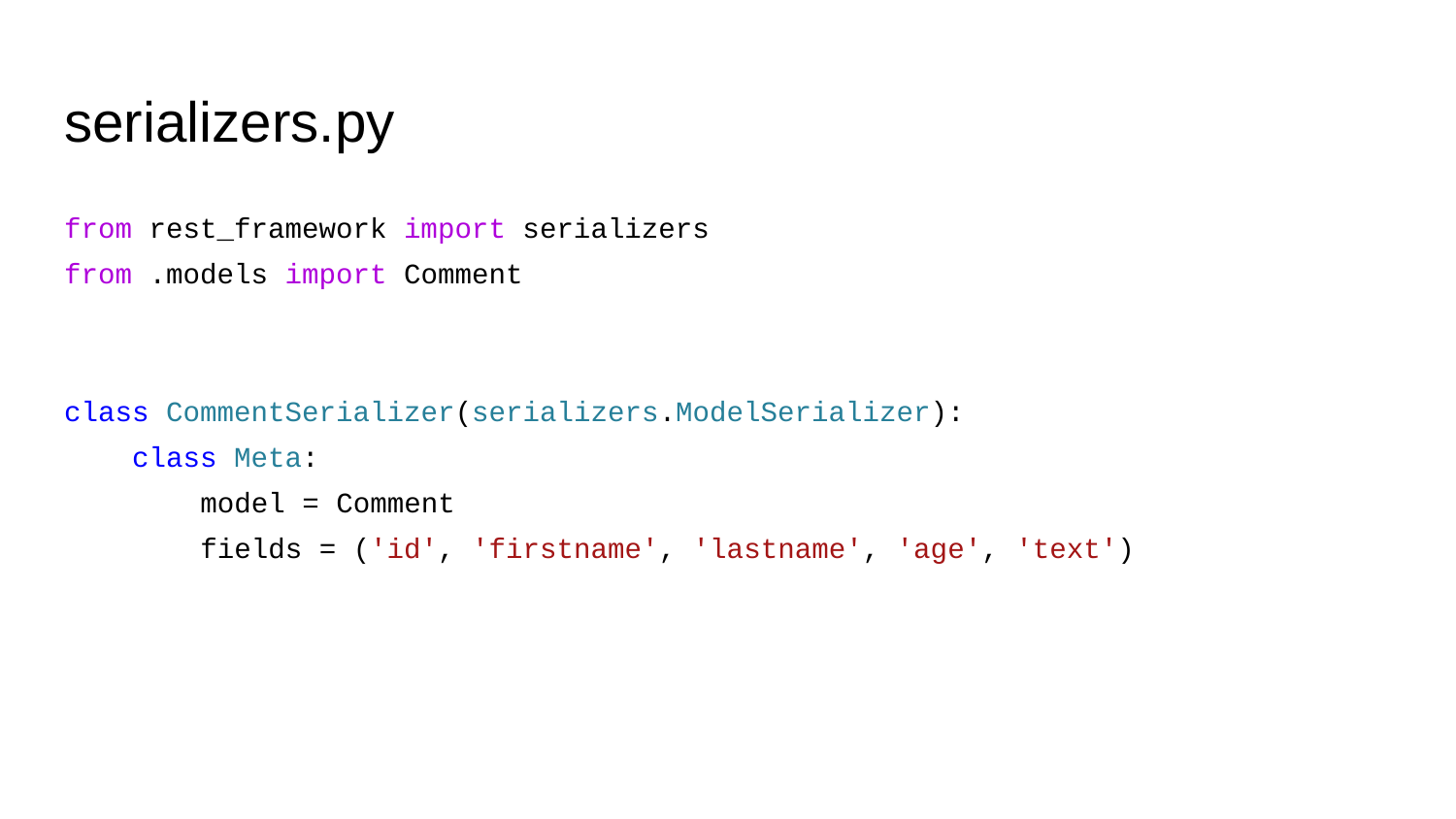

# serializers.py
from rest_framework import serializers
from .models import Comment

class CommentSerializer(serializers.ModelSerializer):
    class Meta:
        model = Comment
        fields = ('id', 'firstname', 'lastname', 'age', 'text')